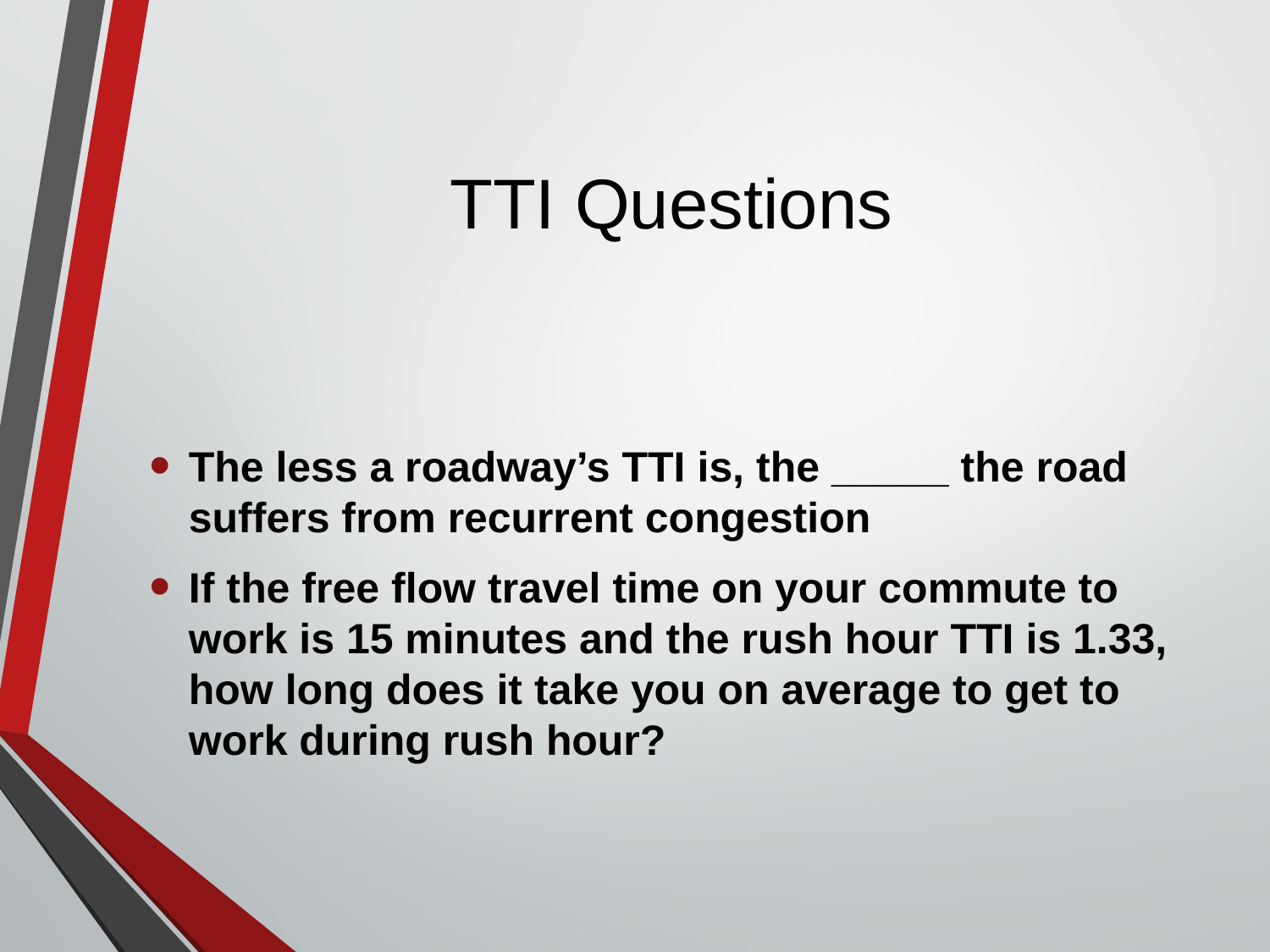

# TTI Questions
The less a roadway’s TTI is, the _____ the road suffers from recurrent congestion
If the free flow travel time on your commute to work is 15 minutes and the rush hour TTI is 1.33, how long does it take you on average to get to work during rush hour?